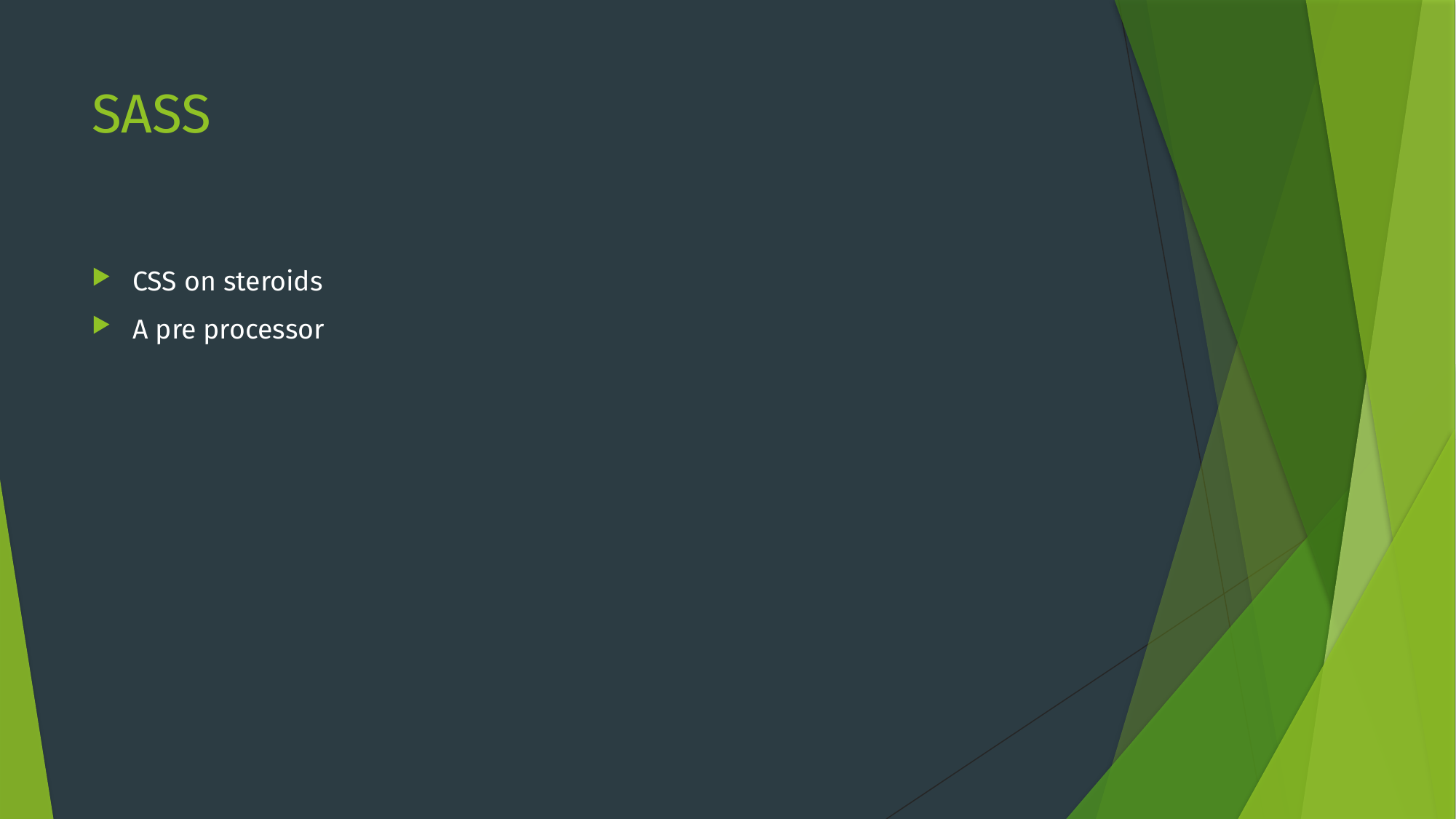

# SASS
CSS on steroids
A pre processor